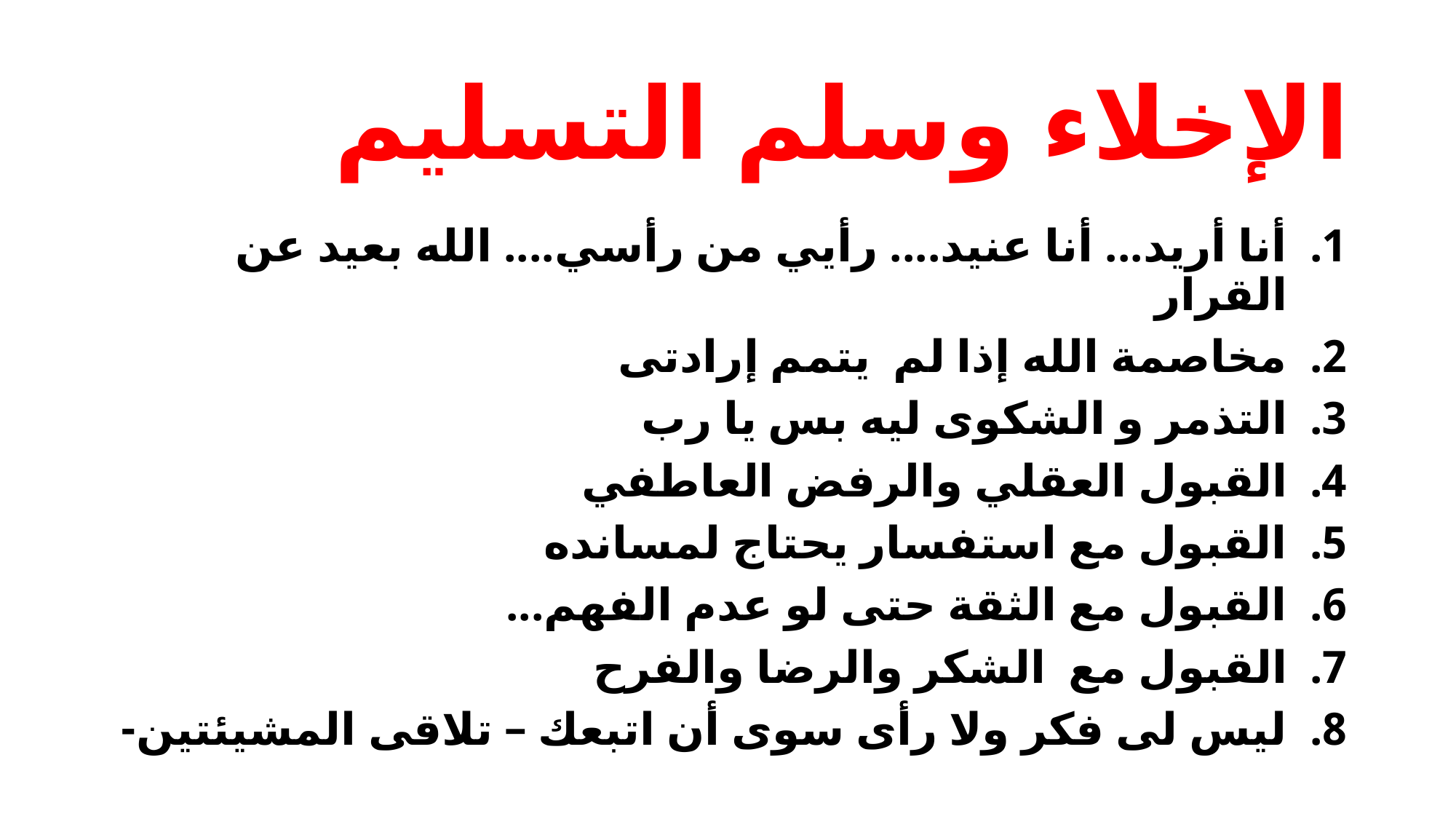

# الإخلاء وسلم التسليم
أنا أريد... أنا عنيد.... رأيي من رأسي.... الله بعيد عن القرار
مخاصمة الله إذا لم  يتمم إرادتى
التذمر و الشكوى ليه بس يا رب
القبول العقلي والرفض العاطفي
القبول مع استفسار يحتاج لمسانده
القبول مع الثقة حتى لو عدم الفهم...
القبول مع  الشكر والرضا والفرح
ليس لى فكر ولا رأى سوى أن اتبعك – تلاقى المشيئتين-